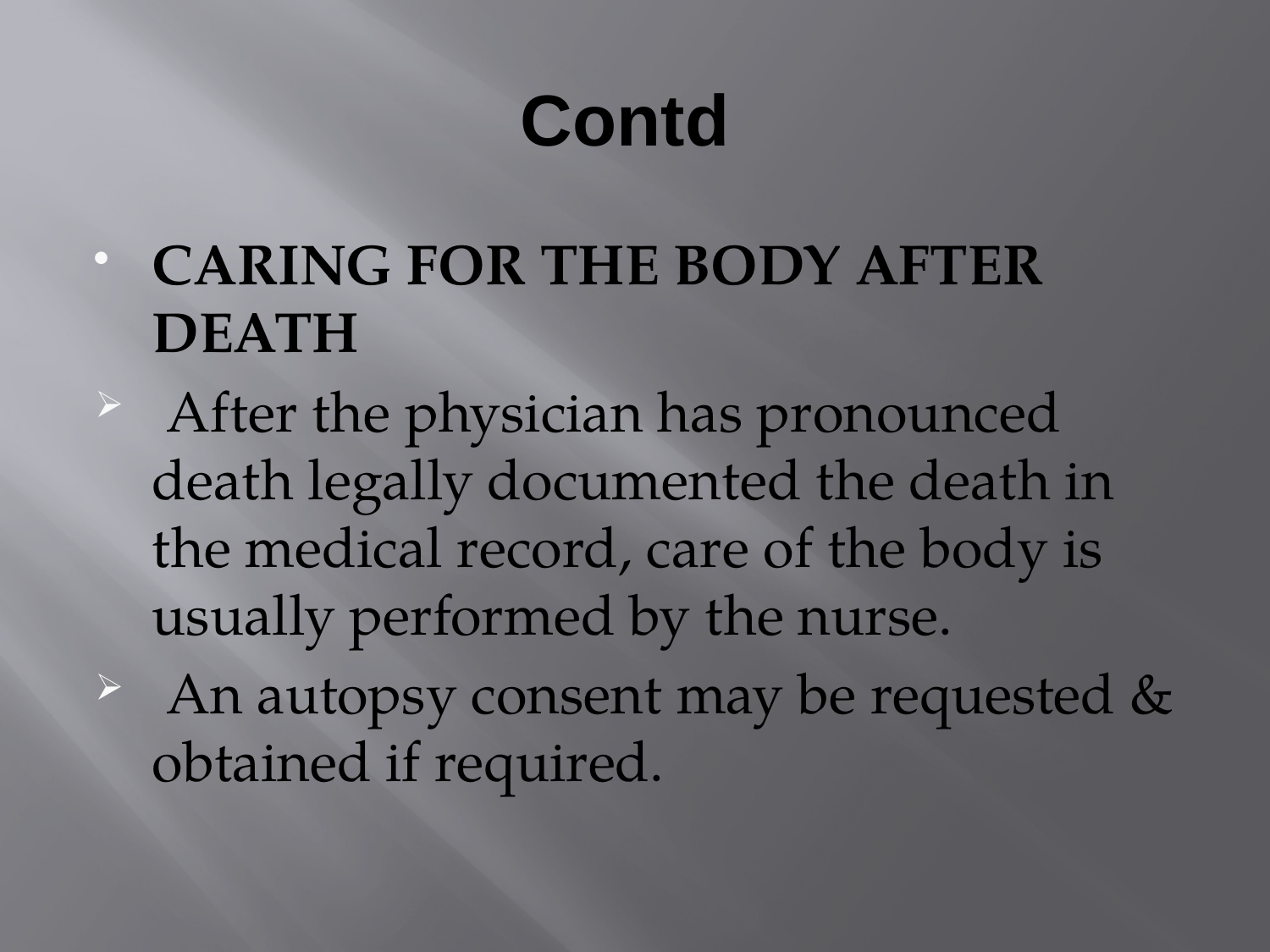

# Contd
CARING FOR THE BODY AFTER DEATH
 After the physician has pronounced death legally documented the death in the medical record, care of the body is usually performed by the nurse.
 An autopsy consent may be requested & obtained if required.